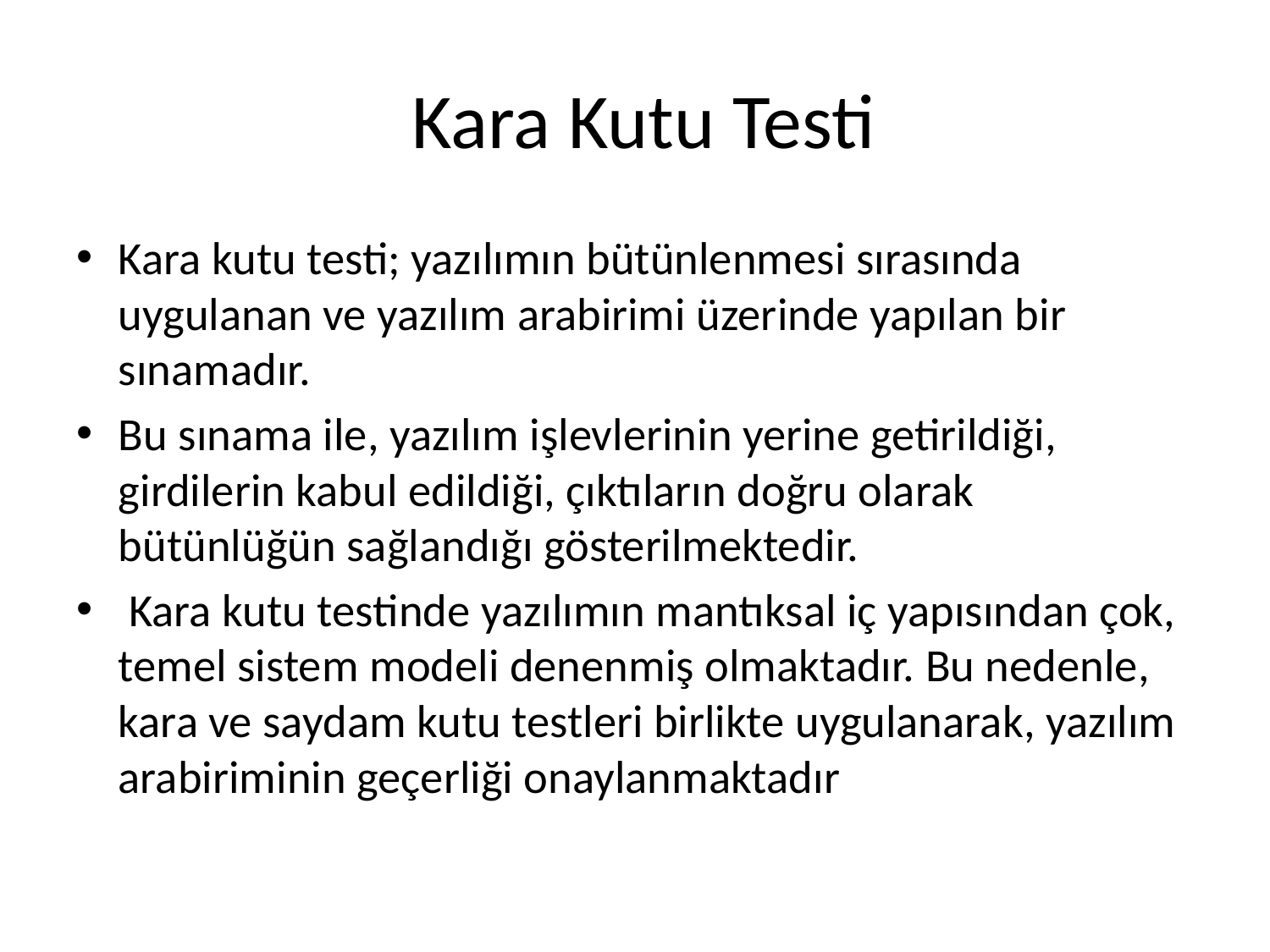

# Kara Kutu Testi
Kara kutu testi; yazılımın bütünlenmesi sırasında uygulanan ve yazılım arabirimi üzerinde yapılan bir sınamadır.
Bu sınama ile, yazılım işlevlerinin yerine getirildiği, girdilerin kabul edildiği, çıktıların doğru olarak bütünlüğün sağlandığı gösterilmektedir.
 Kara kutu testinde yazılımın mantıksal iç yapısından çok, temel sistem modeli denenmiş olmaktadır. Bu nedenle, kara ve saydam kutu testleri birlikte uygulanarak, yazılım arabiriminin geçerliği onaylanmaktadır